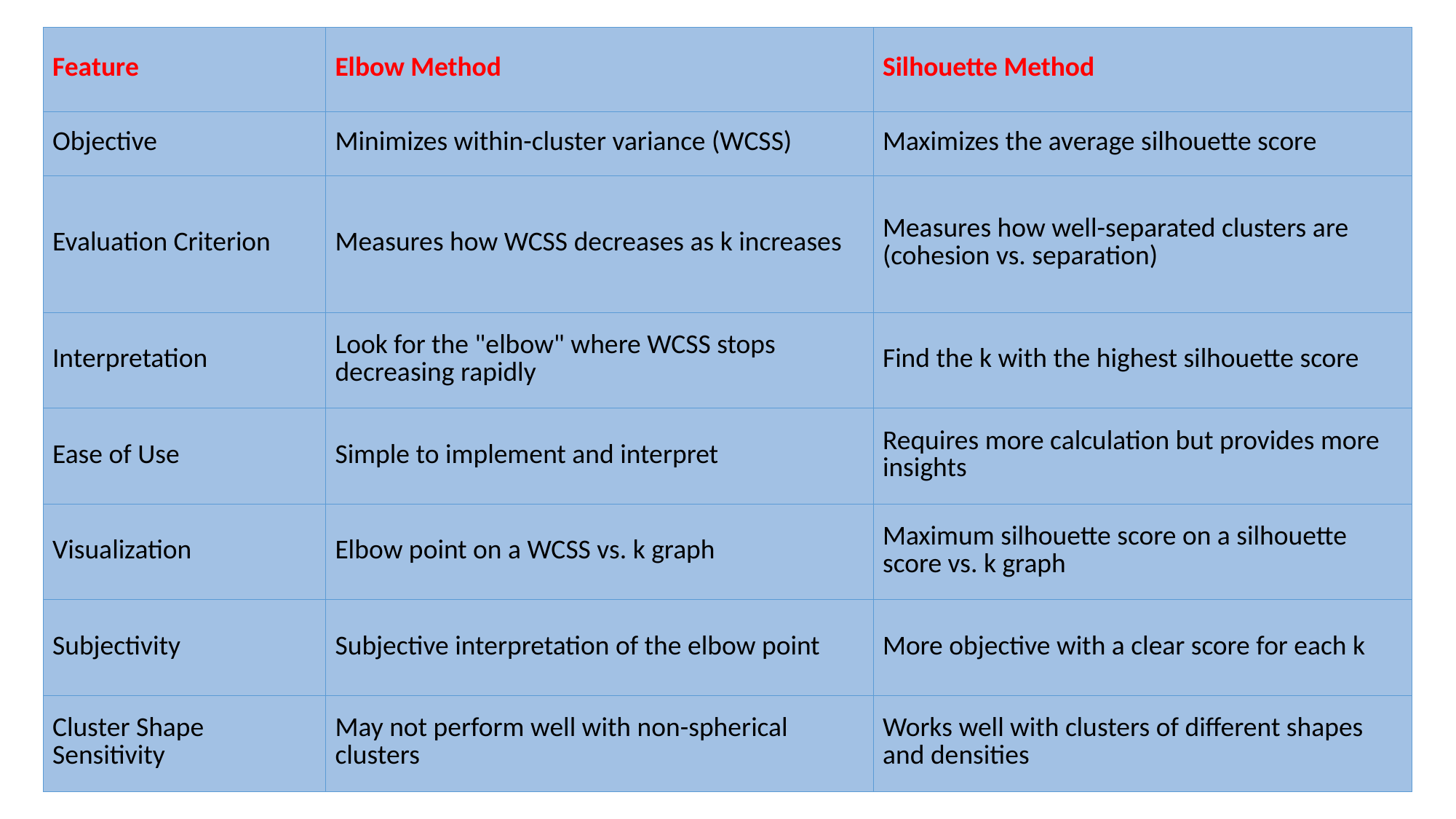

| Feature | Elbow Method | Silhouette Method |
| --- | --- | --- |
| Objective | Minimizes within-cluster variance (WCSS) | Maximizes the average silhouette score |
| Evaluation Criterion | Measures how WCSS decreases as k increases | Measures how well-separated clusters are (cohesion vs. separation) |
| Interpretation | Look for the "elbow" where WCSS stops decreasing rapidly | Find the k with the highest silhouette score |
| Ease of Use | Simple to implement and interpret | Requires more calculation but provides more insights |
| Visualization | Elbow point on a WCSS vs. k graph | Maximum silhouette score on a silhouette score vs. k graph |
| Subjectivity | Subjective interpretation of the elbow point | More objective with a clear score for each k |
| Cluster Shape Sensitivity | May not perform well with non-spherical clusters | Works well with clusters of different shapes and densities |